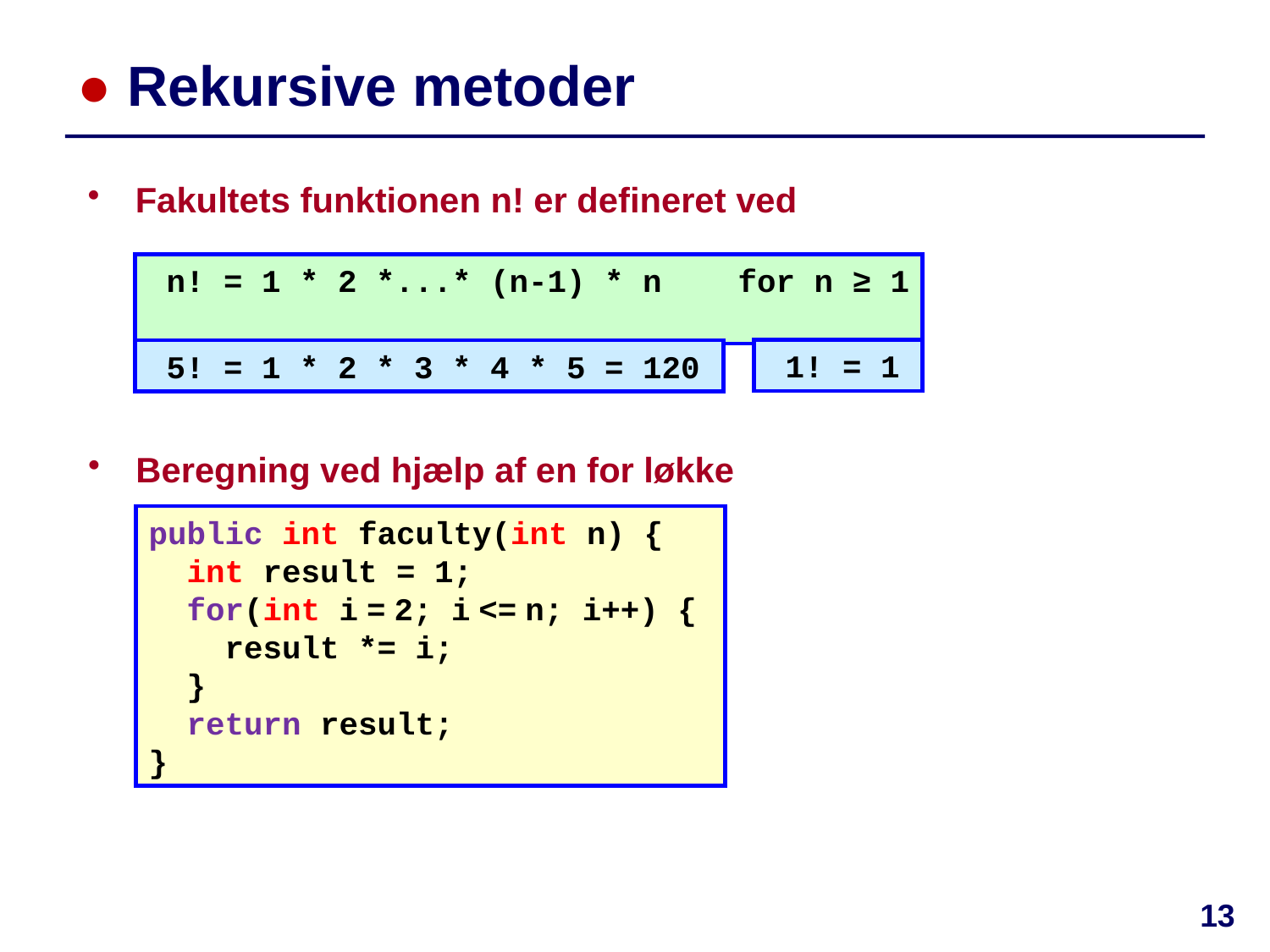

# ● Rekursive metoder
Fakultets funktionen n! er defineret ved
 n! = 1 * 2 *...* (n-1) * n    for n ≥ 1
 1! = 1
 5! = 1 * 2 * 3 * 4 * 5 = 120
Beregning ved hjælp af en for løkke
public int faculty(int n) {
  int result = 1;
  for(int i = 2; i <= n; i++) {
    result *= i;
  }
  return result;
}
13